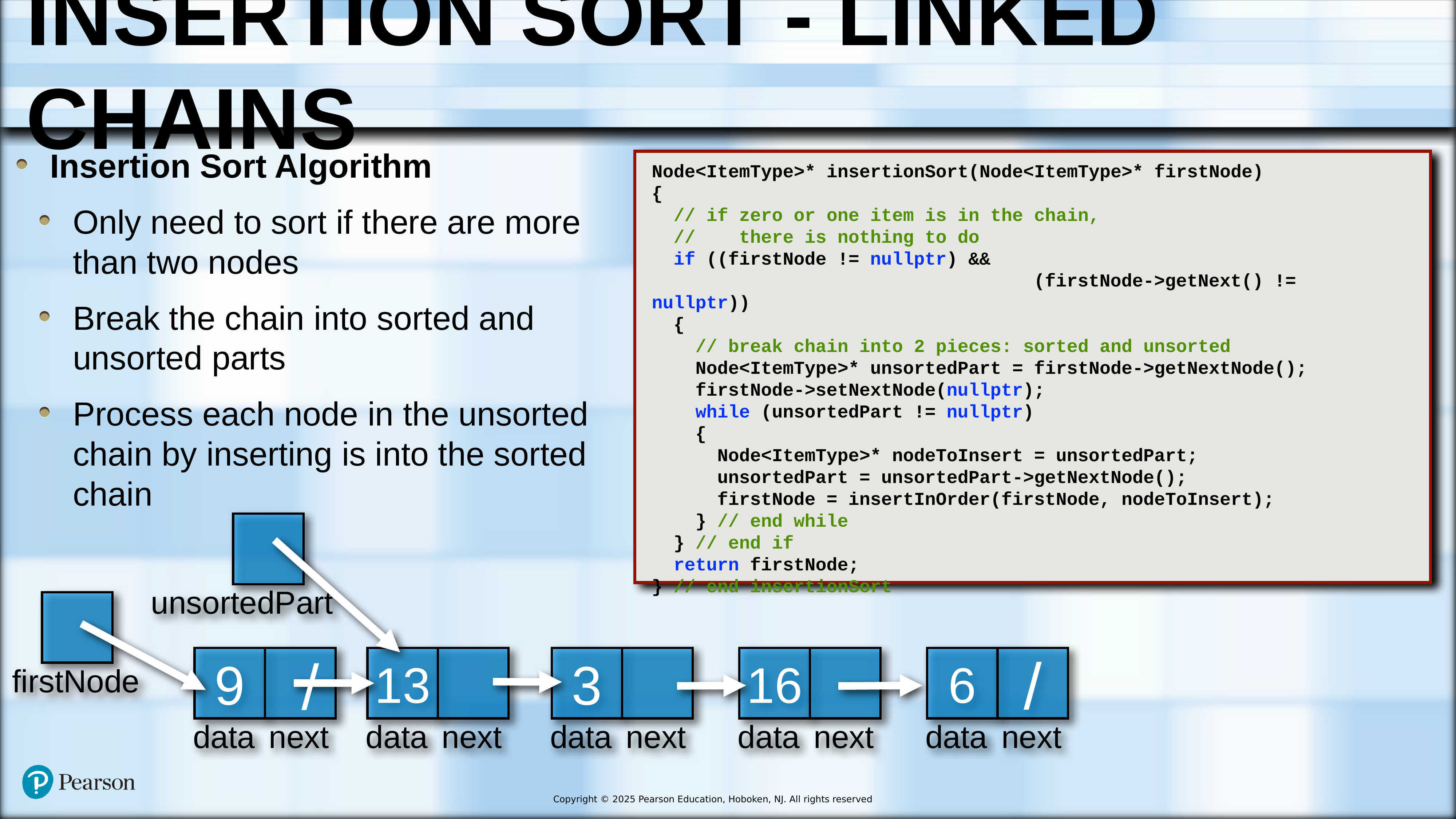

# Insertion Sort - Linked Chains
Insertion Sort Algorithm
Only need to sort if there are more than two nodes
Break the chain into sorted and unsorted parts
Process each node in the unsorted chain by inserting is into the sorted chain

Node<ItemType>* insertionSort(Node<ItemType>* firstNode)
{
  // if zero or one item is in the chain,
  //    there is nothing to do
  if ((firstNode != nullptr) &&
							(firstNode->getNext() != nullptr))
  {
    // break chain into 2 pieces: sorted and unsorted
    Node<ItemType>* unsortedPart = firstNode->getNextNode();
    firstNode->setNextNode(nullptr);
    while (unsortedPart != nullptr)
    {
      Node<ItemType>* nodeToInsert = unsortedPart;
      unsortedPart = unsortedPart->getNextNode();
      firstNode = insertInOrder(firstNode, nodeToInsert);
    } // end while
  } // end if
  return firstNode;
} // end insertionSort

unsortedPart

firstNode

9

data
next
13

data
next
3

data
next
16

data
next
6
/
data
next

/